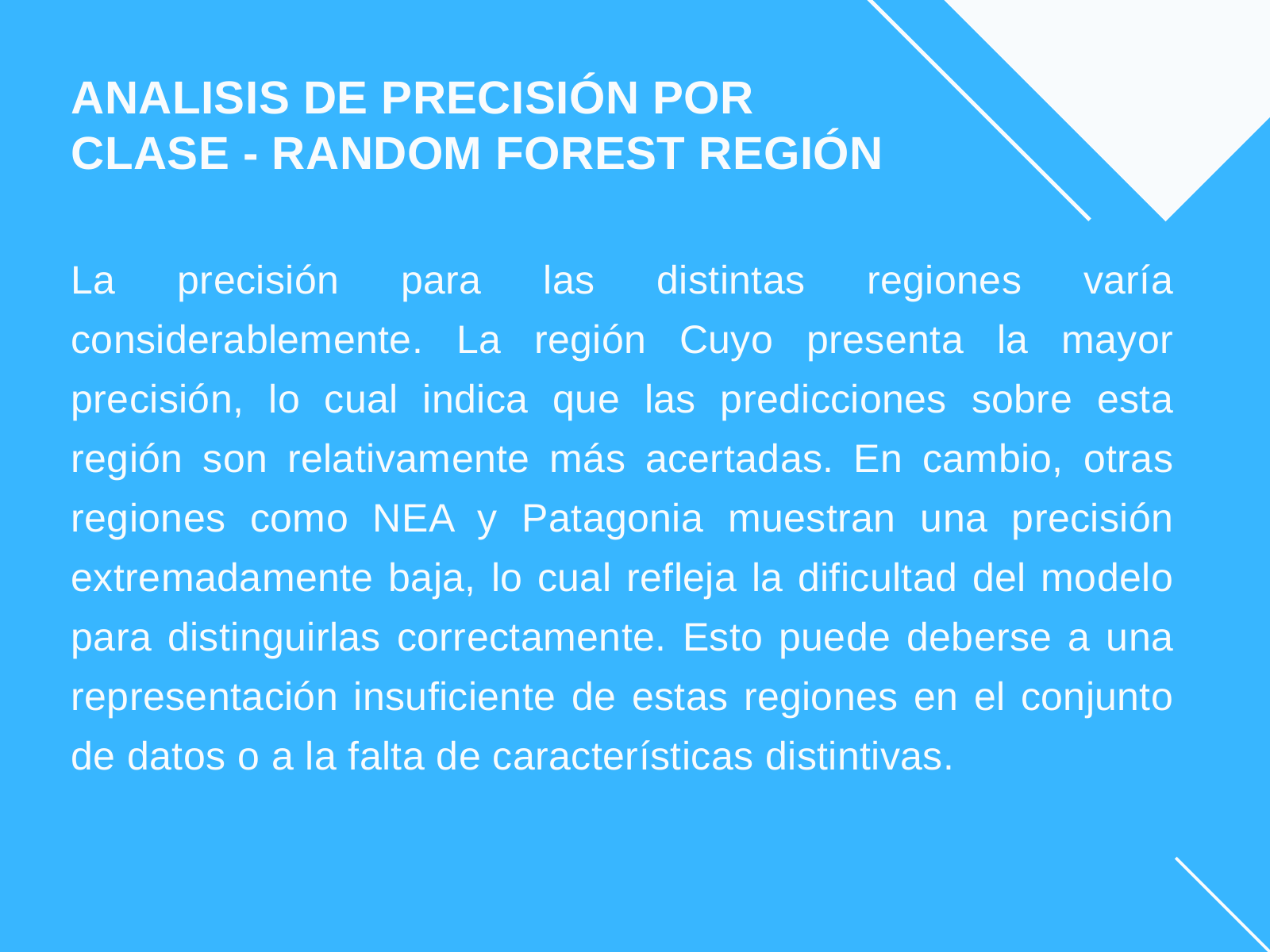

ANALISIS DE PRECISIÓN POR
CLASE - RANDOM FOREST REGIÓN

La precisión para las distintas regiones varía considerablemente. La región Cuyo presenta la mayor precisión, lo cual indica que las predicciones sobre esta región son relativamente más acertadas. En cambio, otras regiones como NEA y Patagonia muestran una precisión extremadamente baja, lo cual refleja la dificultad del modelo para distinguirlas correctamente. Esto puede deberse a una representación insuficiente de estas regiones en el conjunto de datos o a la falta de características distintivas.